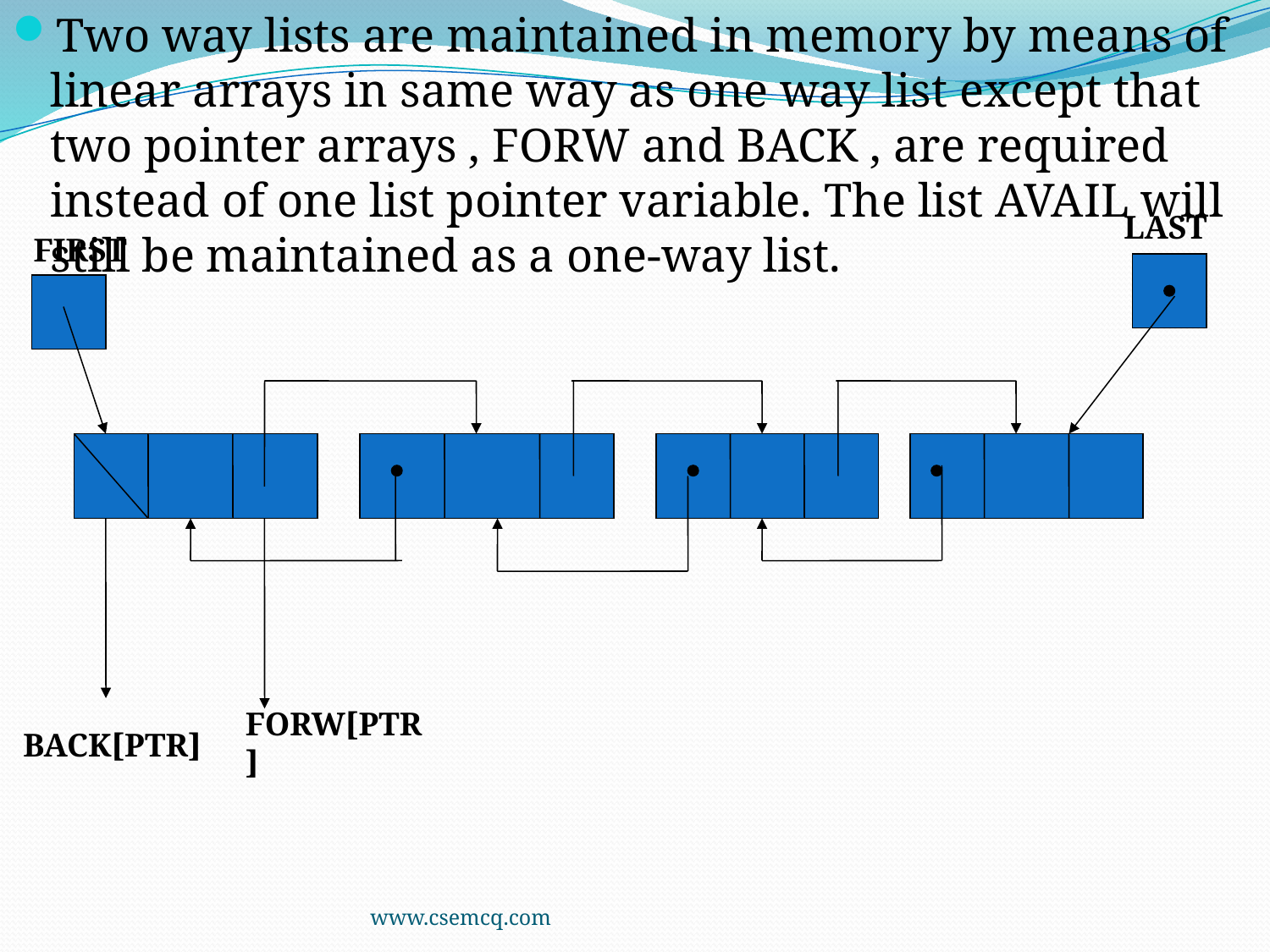

Two way lists are maintained in memory by means of linear arrays in same way as one way list except that two pointer arrays , FORW and BACK , are required instead of one list pointer variable. The list AVAIL will still be maintained as a one-way list.
LAST
FIRST

FORW[PTR]
BACK[PTR]
www.csemcq.com